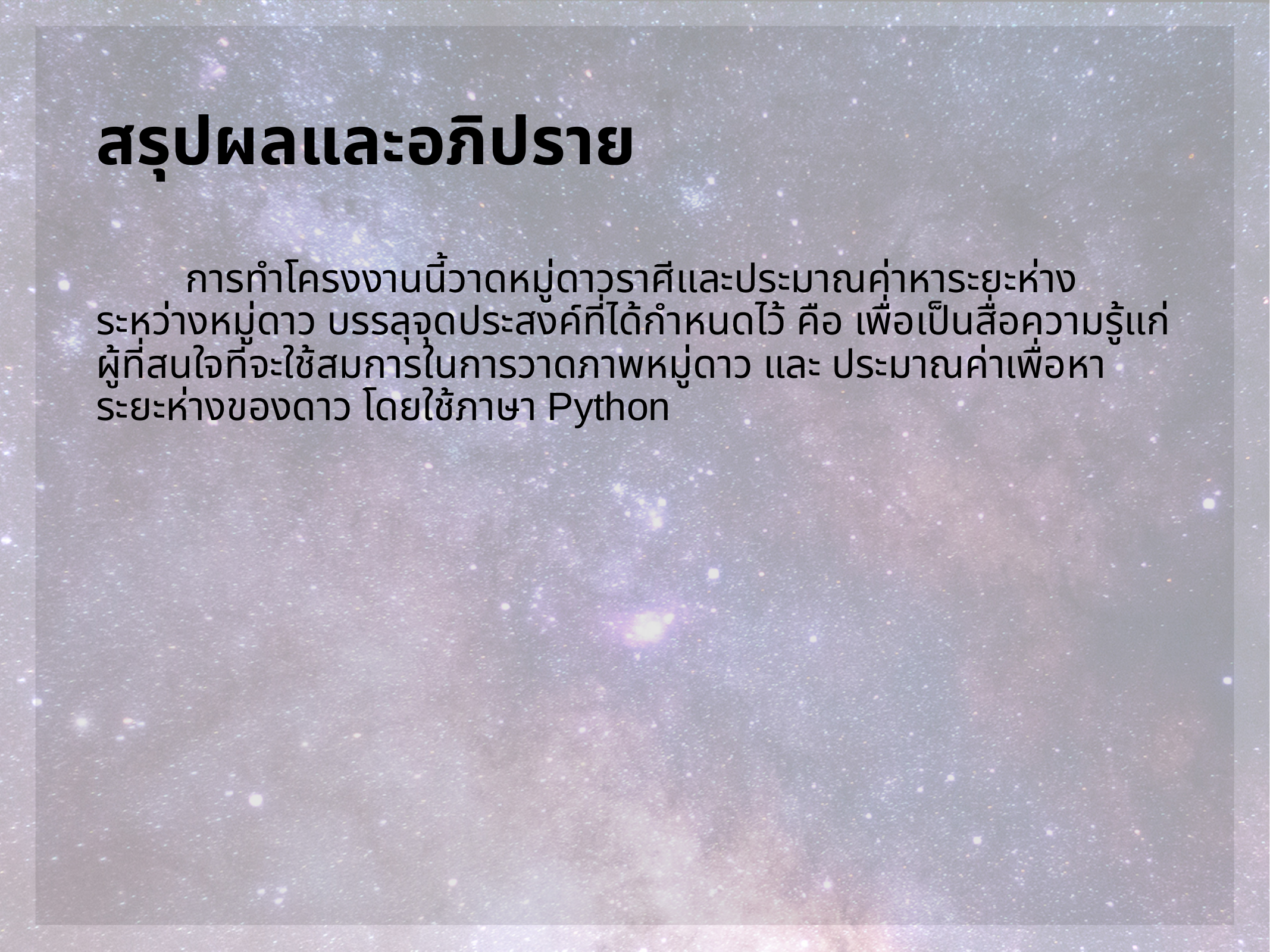

# สรุปผลและอภิปราย
	การทำโครงงานนี้วาดหมู่ดาวราศีและประมาณค่าหาระยะห่างระหว่างหมู่ดาว บรรลุจุดประสงค์ที่ได้กำหนดไว้ คือ เพื่อเป็นสื่อความรู้แก่ผู้ที่สนใจที่จะใช้สมการในการวาดภาพหมู่ดาว และ ประมาณค่าเพื่อหาระยะห่างของดาว โดยใช้ภาษา Python